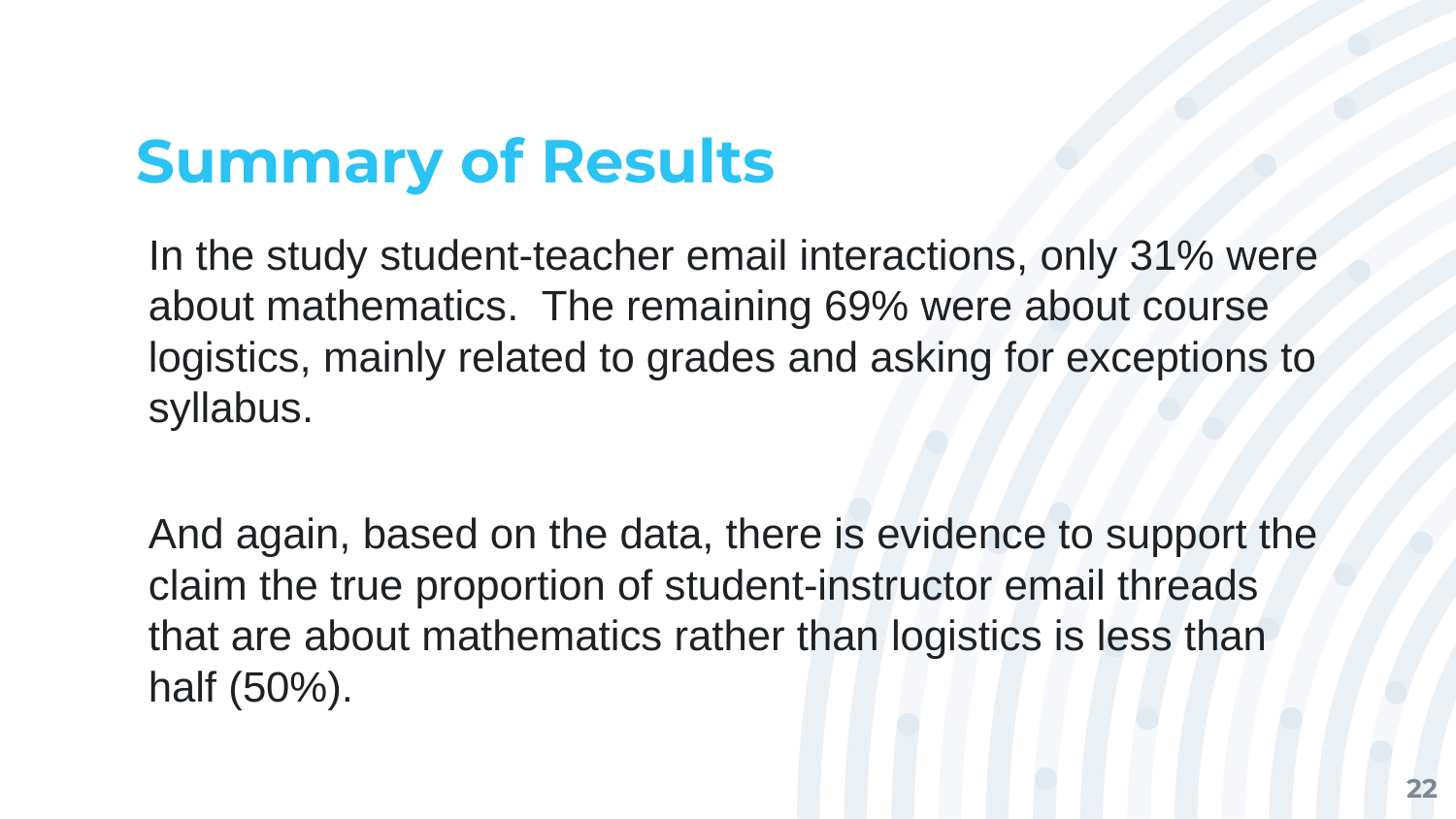

# Summary of Results
In the study student-teacher email interactions, only 31% were about mathematics.  The remaining 69% were about course logistics, mainly related to grades and asking for exceptions to syllabus.

And again, based on the data, there is evidence to support the claim the true proportion of student-instructor email threads that are about mathematics rather than logistics is less than half (50%).

22